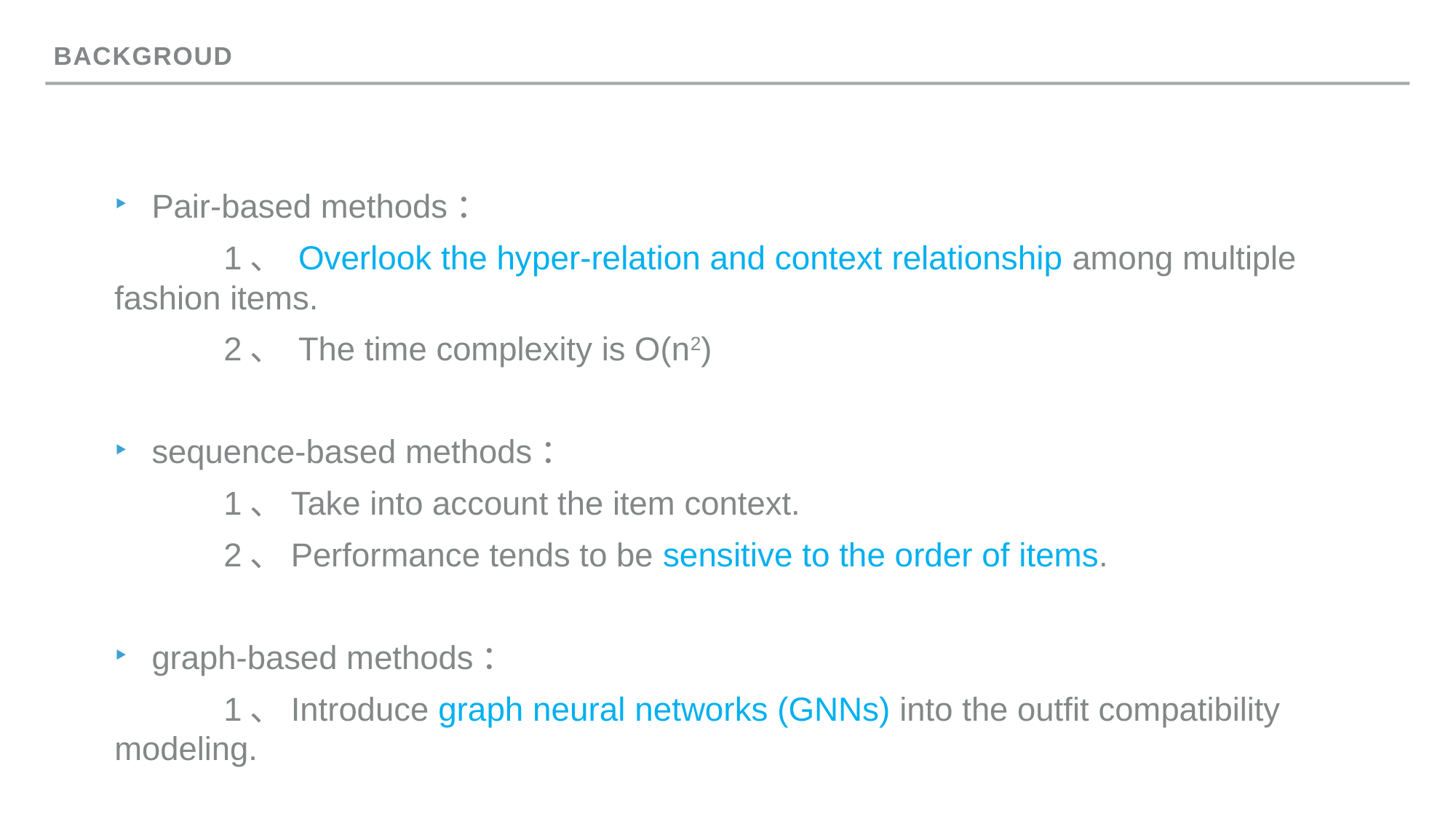

BackGroud
Pair-based methods：
	1、 Overlook the hyper-relation and context relationship among multiple fashion items.
	2、 The time complexity is O(n2)

sequence-based methods：
	1、Take into account the item context.
	2、Performance tends to be sensitive to the order of items.

graph-based methods：
	1、Introduce graph neural networks (GNNs) into the outfit compatibility modeling.